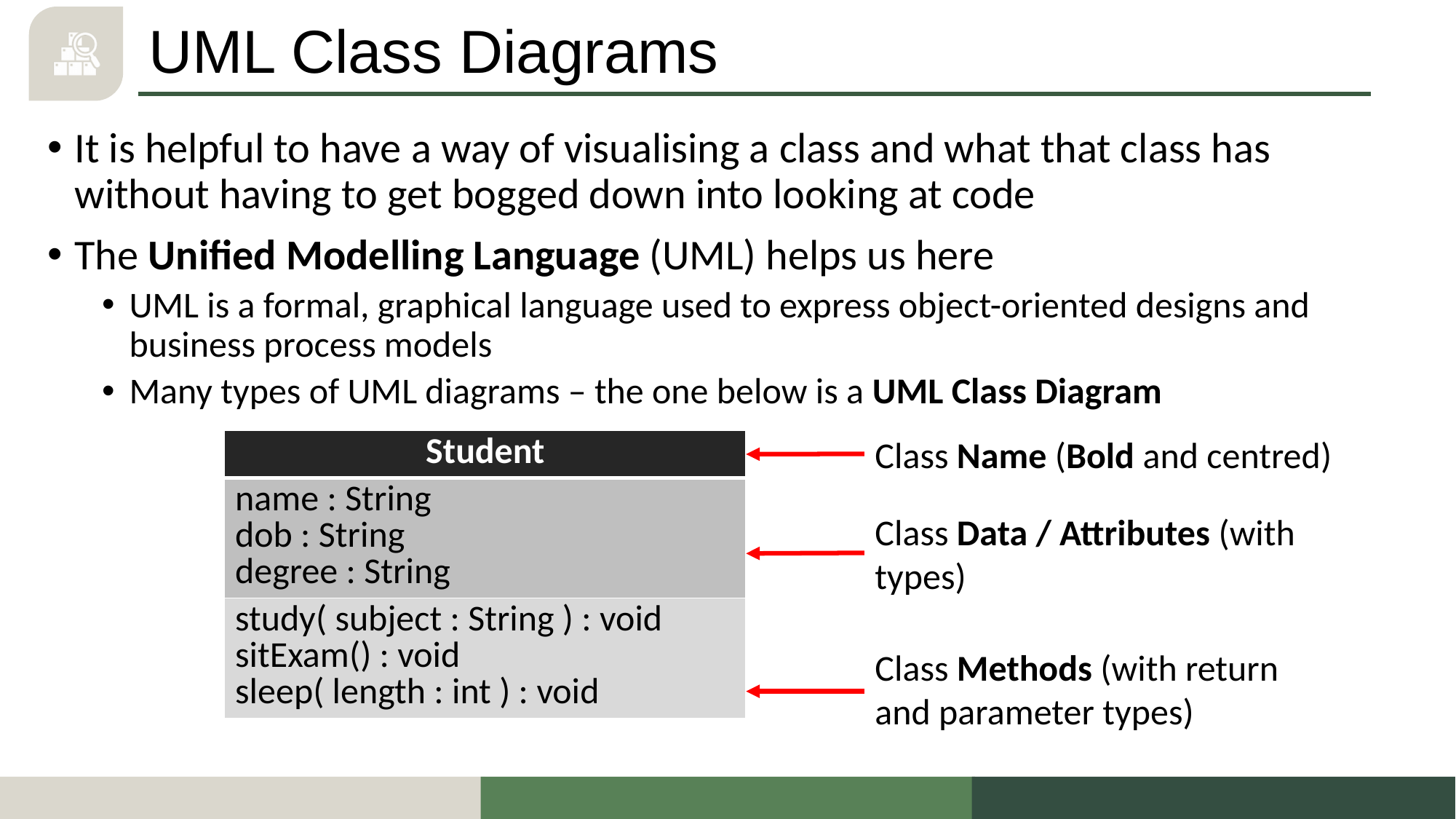

# UML Class Diagrams
It is helpful to have a way of visualising a class and what that class has without having to get bogged down into looking at code
The Unified Modelling Language (UML) helps us here
UML is a formal, graphical language used to express object-oriented designs and business process models
Many types of UML diagrams – the one below is a UML Class Diagram

Class Name (Bold and centred)
| Student |
| --- |
| name : String dob : String degree : String |
| study( subject : String ) : void sitExam() : void sleep( length : int ) : void |
Class Data / Attributes (with types)
Class Methods (with return and parameter types)